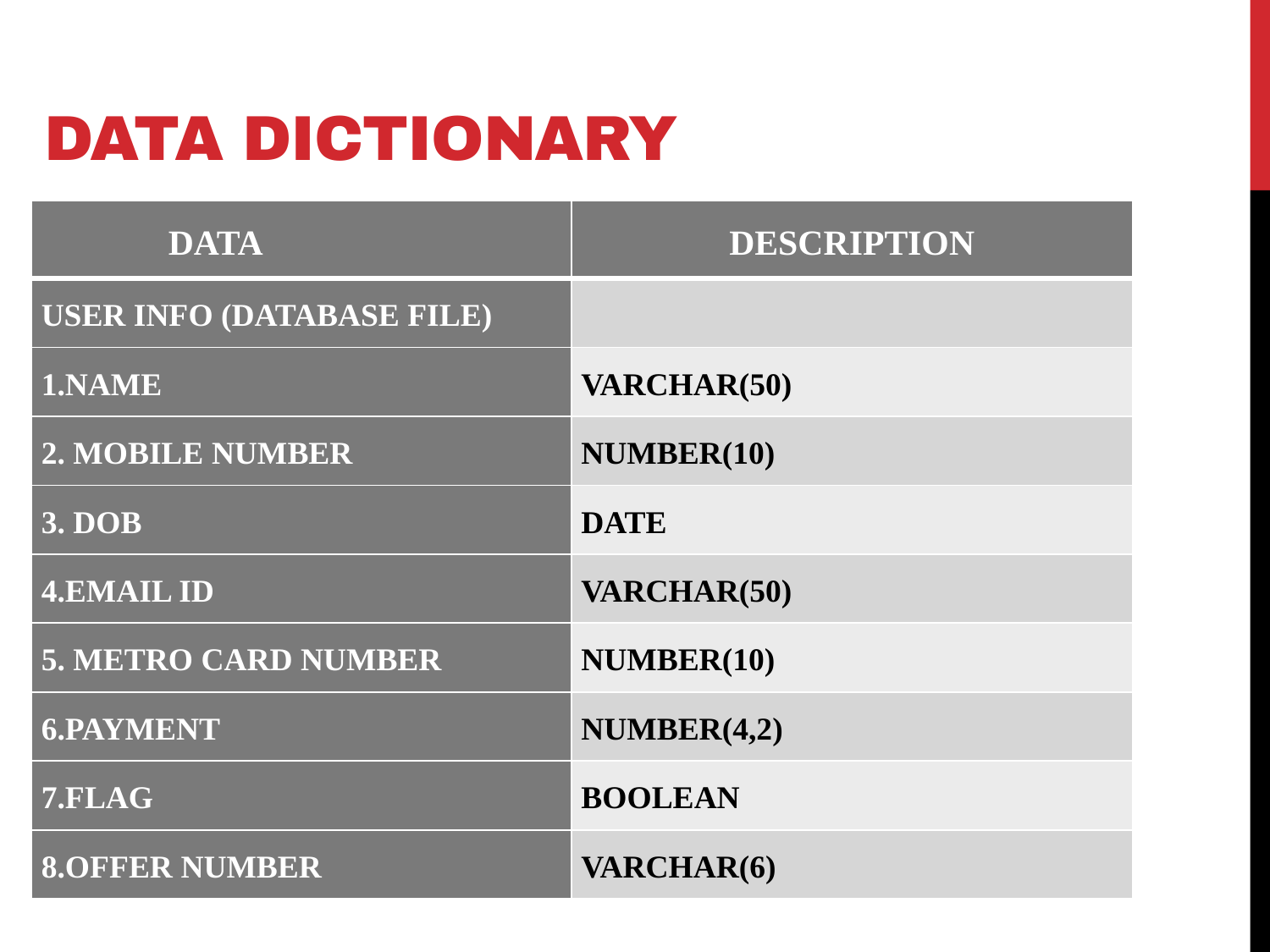

# Data Dictionary
| DATA | DESCRIPTION |
| --- | --- |
| USER INFO (DATABASE FILE) |  |
| 1.NAME | VARCHAR(50) |
| 2. MOBILE NUMBER | NUMBER(10) |
| 3. DOB | DATE |
| 4.EMAIL ID | VARCHAR(50) |
| 5. METRO CARD NUMBER | NUMBER(10) |
| 6.PAYMENT | NUMBER(4,2) |
| 7.FLAG | BOOLEAN |
| 8.OFFER NUMBER | VARCHAR(6) |